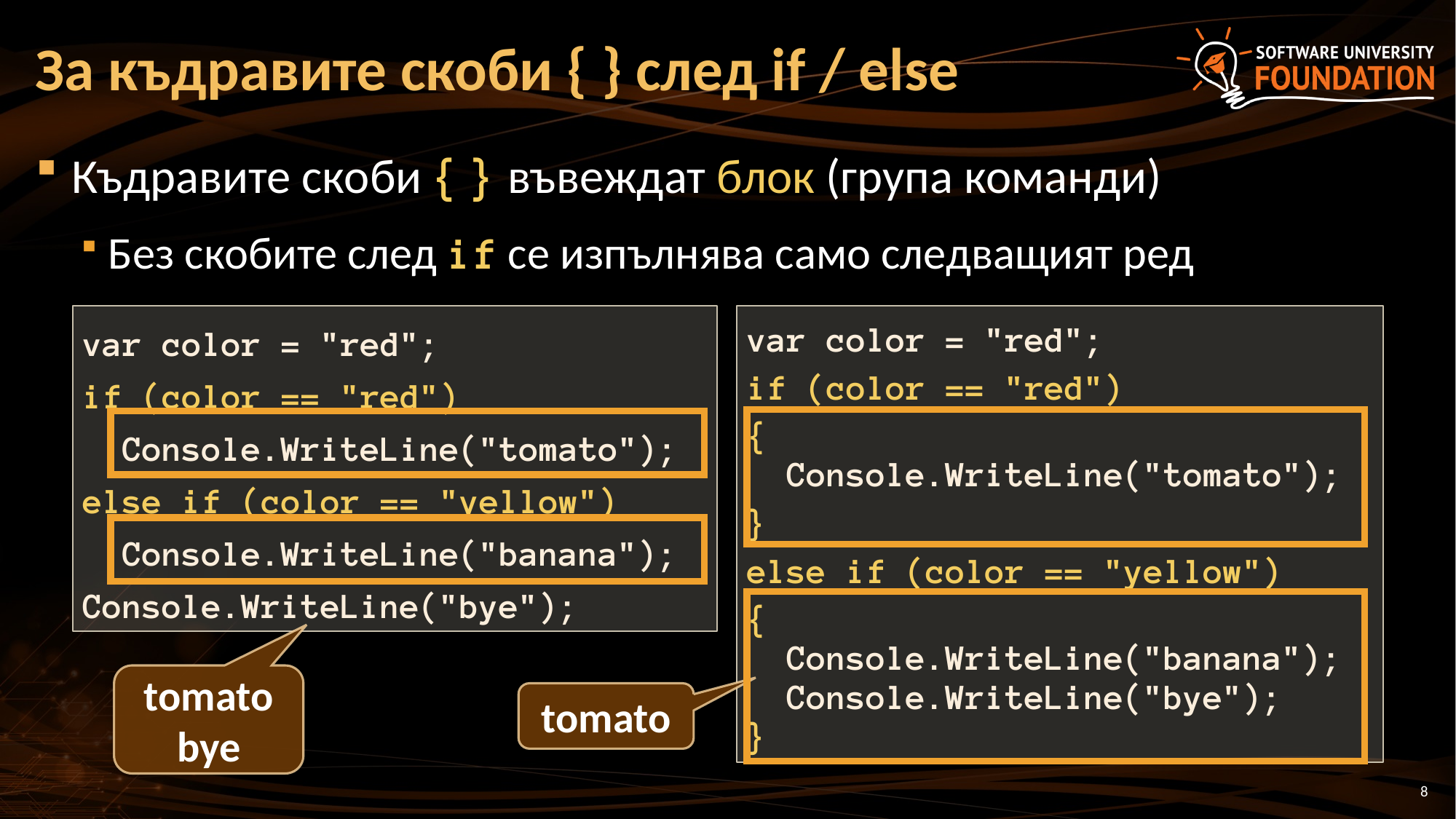

# За къдравите скоби { } след if / else
Къдравите скоби { } въвеждат блок (група команди)
Без скобите след if се изпълнява само следващият ред
var color = "red";
if (color == "red")
{
  Console.WriteLine("tomato");
}
else if (color == "yellow")
{
  Console.WriteLine("banana");
  Console.WriteLine("bye");
}
var color = "red";
if (color == "red")
  Console.WriteLine("tomato");
else if (color == "yellow")
  Console.WriteLine("banana");
Console.WriteLine("bye");

tomato
bye
tomato
8